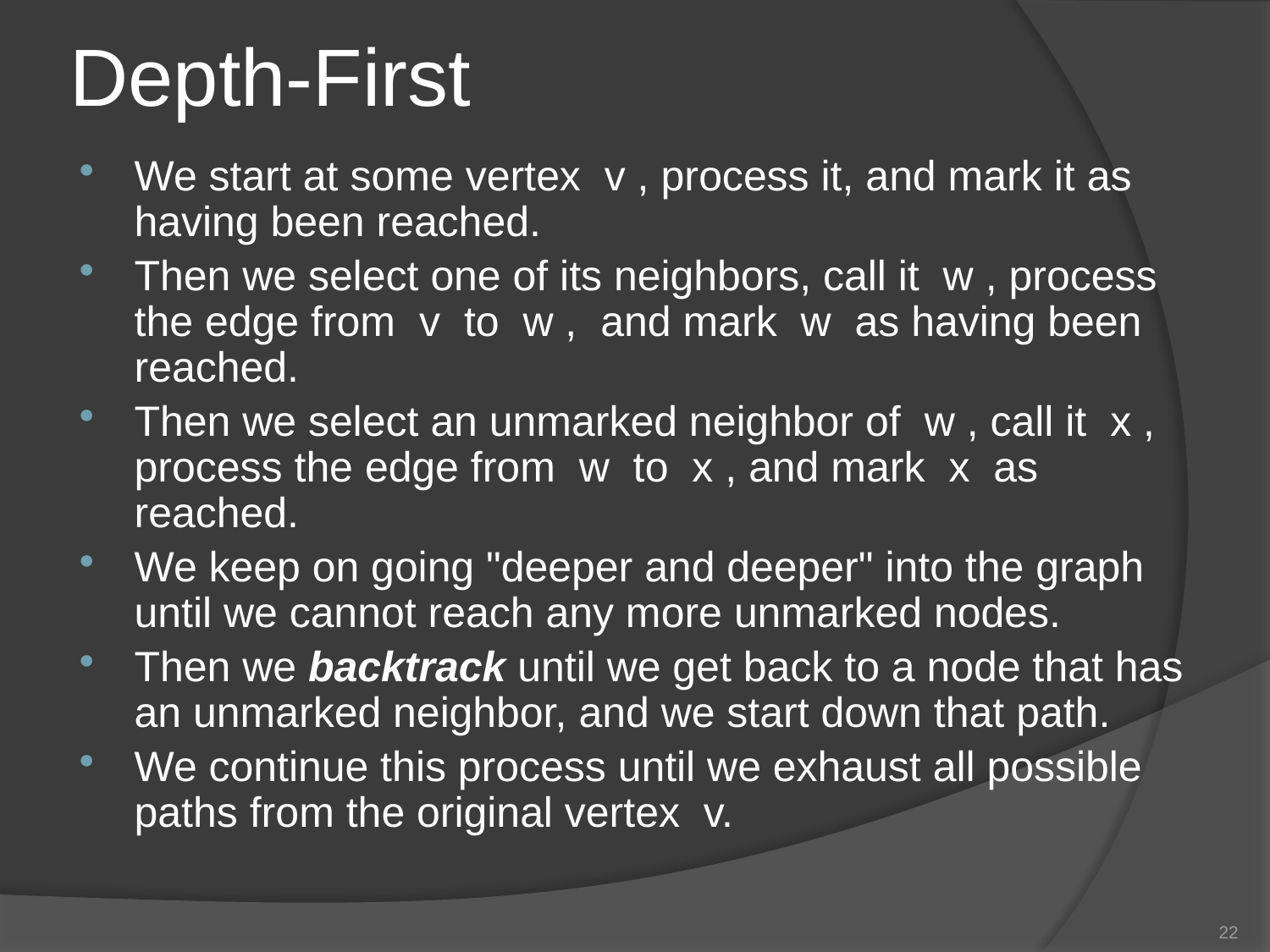

# Depth-First
We start at some vertex  v , process it, and mark it as having been reached.
Then we select one of its neighbors, call it  w , process the edge from  v  to  w ,  and mark  w  as having been reached.
Then we select an unmarked neighbor of  w , call it  x , process the edge from  w  to  x , and mark  x  as reached.
We keep on going "deeper and deeper" into the graph until we cannot reach any more unmarked nodes.
Then we backtrack until we get back to a node that has an unmarked neighbor, and we start down that path.
We continue this process until we exhaust all possible paths from the original vertex  v.
22